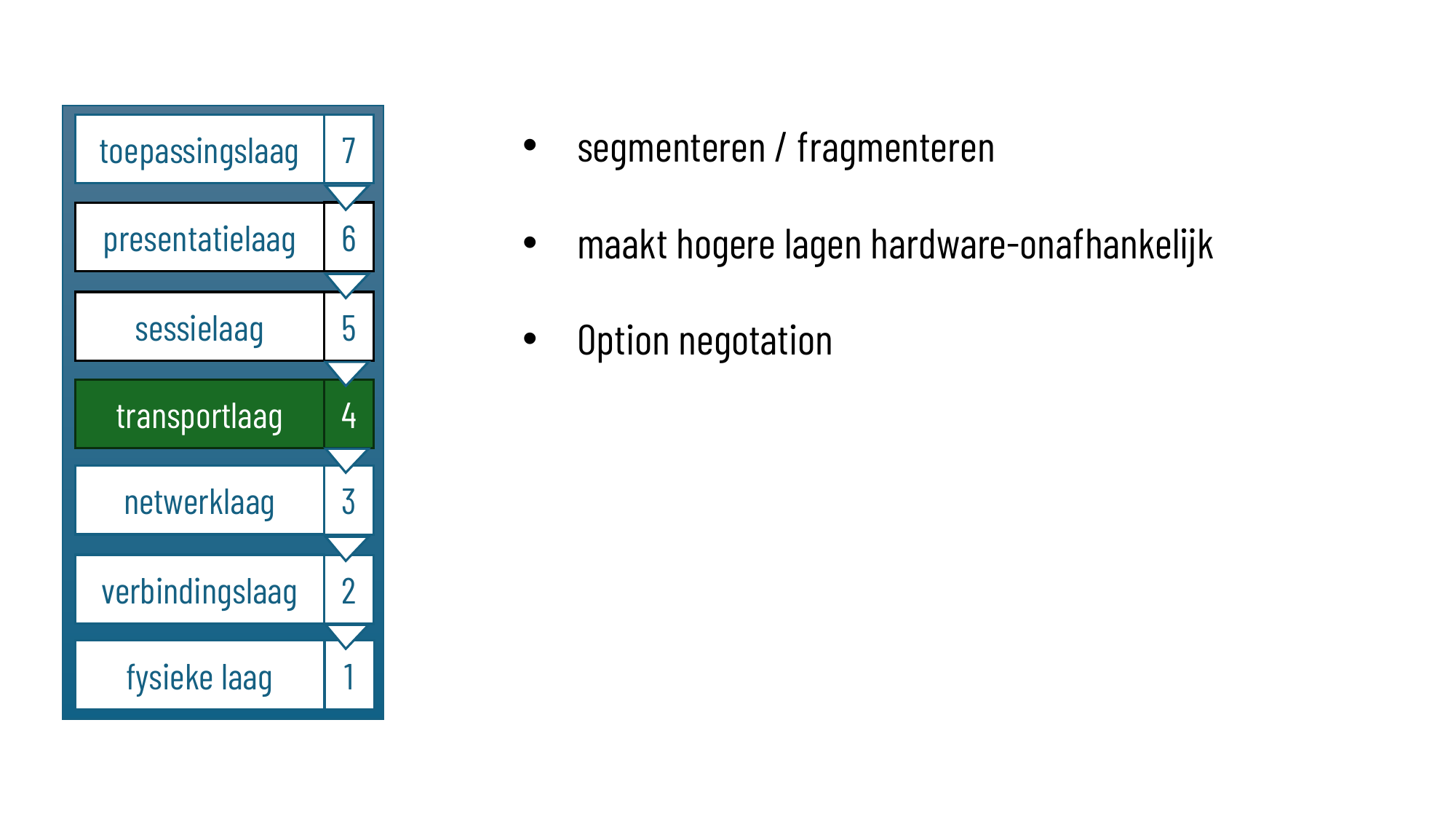

segmenteren / fragmenteren

toepassingslaag
7

maakt hogere lagen hardware-onafhankelijk
6
presentatielaag

sessielaag
5
Option negotation

4
transportlaag

netwerklaag
3

verbindingslaag
2

fysieke laag
1